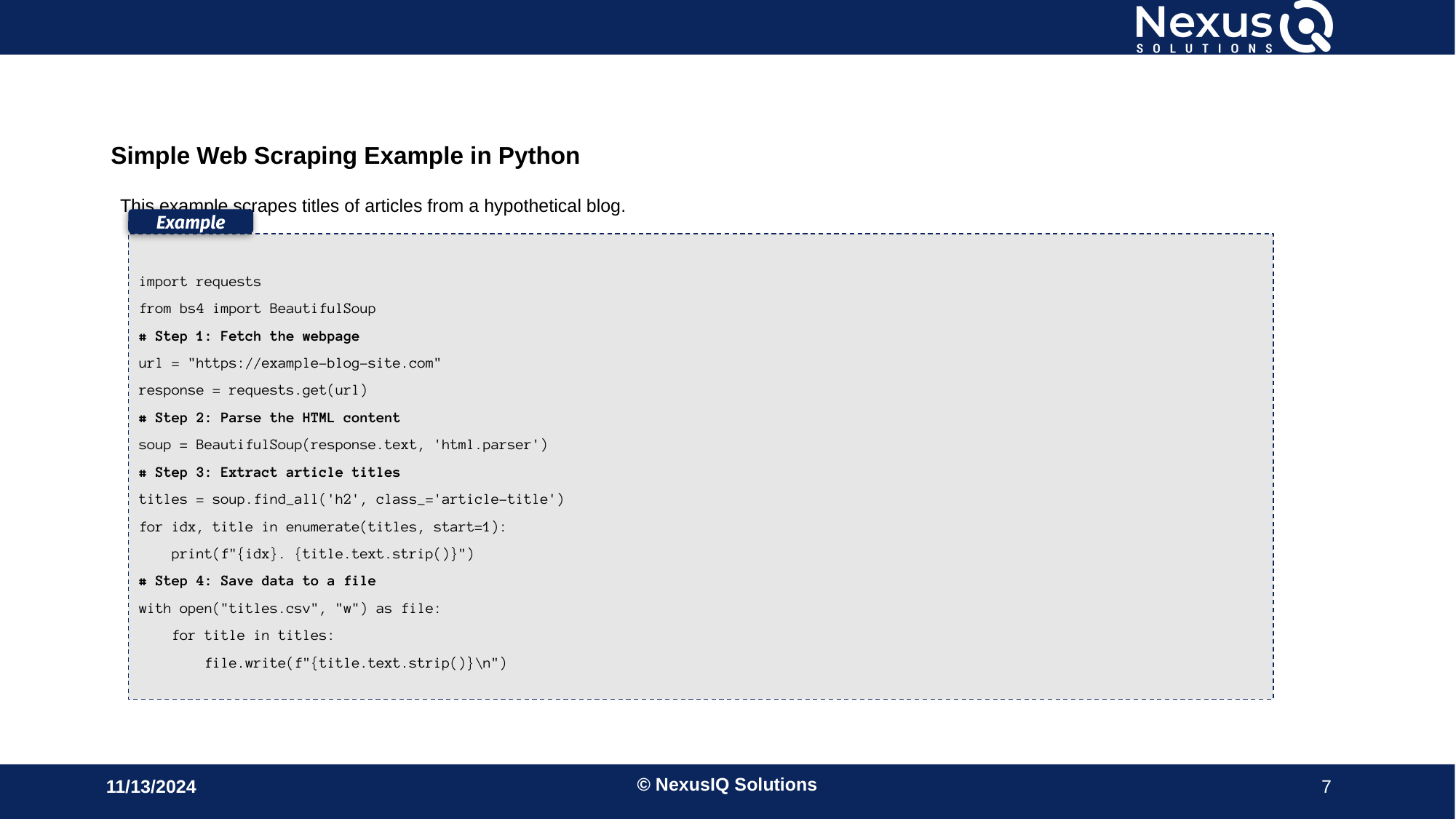

Simple Web Scraping Example in Python
This example scrapes titles of articles from a hypothetical blog.

Example

import requests
from bs4 import BeautifulSoup
# Step 1: Fetch the webpage
url = "https://example-blog-site.com"
response = requests.get(url)
# Step 2: Parse the HTML content
soup = BeautifulSoup(response.text, 'html.parser')
# Step 3: Extract article titles
titles = soup.find_all('h2', class_='article-title')
for idx, title in enumerate(titles, start=1):
    print(f"{idx}. {title.text.strip()}")
# Step 4: Save data to a file
with open("titles.csv", "w") as file:
    for title in titles:
        file.write(f"{title.text.strip()}\n")